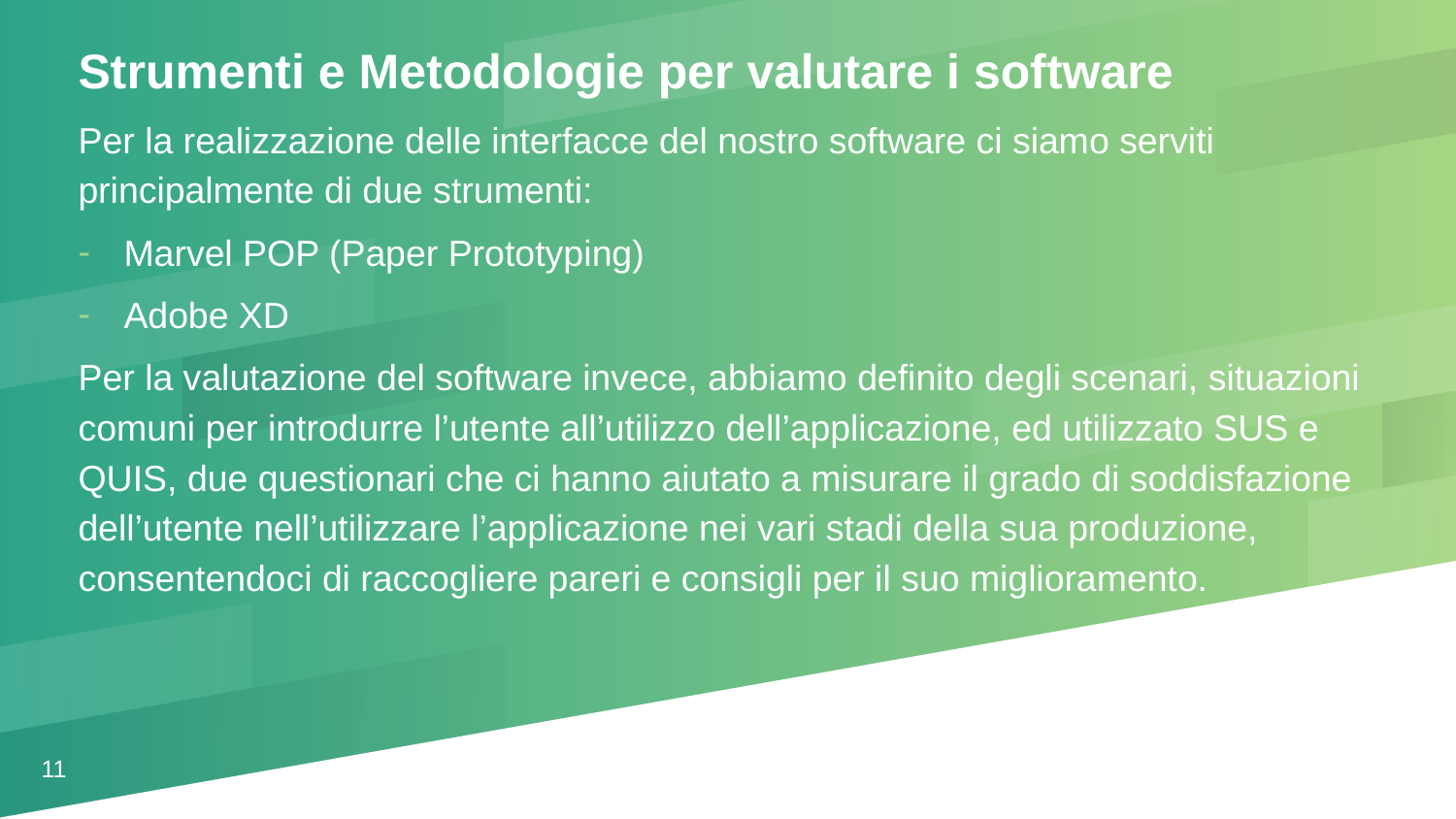

Strumenti e Metodologie per valutare i software
Per la realizzazione delle interfacce del nostro software ci siamo serviti principalmente di due strumenti:
Marvel POP (Paper Prototyping)
Adobe XD
Per la valutazione del software invece, abbiamo definito degli scenari, situazioni comuni per introdurre l’utente all’utilizzo dell’applicazione, ed utilizzato SUS e QUIS, due questionari che ci hanno aiutato a misurare il grado di soddisfazione dell’utente nell’utilizzare l’applicazione nei vari stadi della sua produzione, consentendoci di raccogliere pareri e consigli per il suo miglioramento.

11